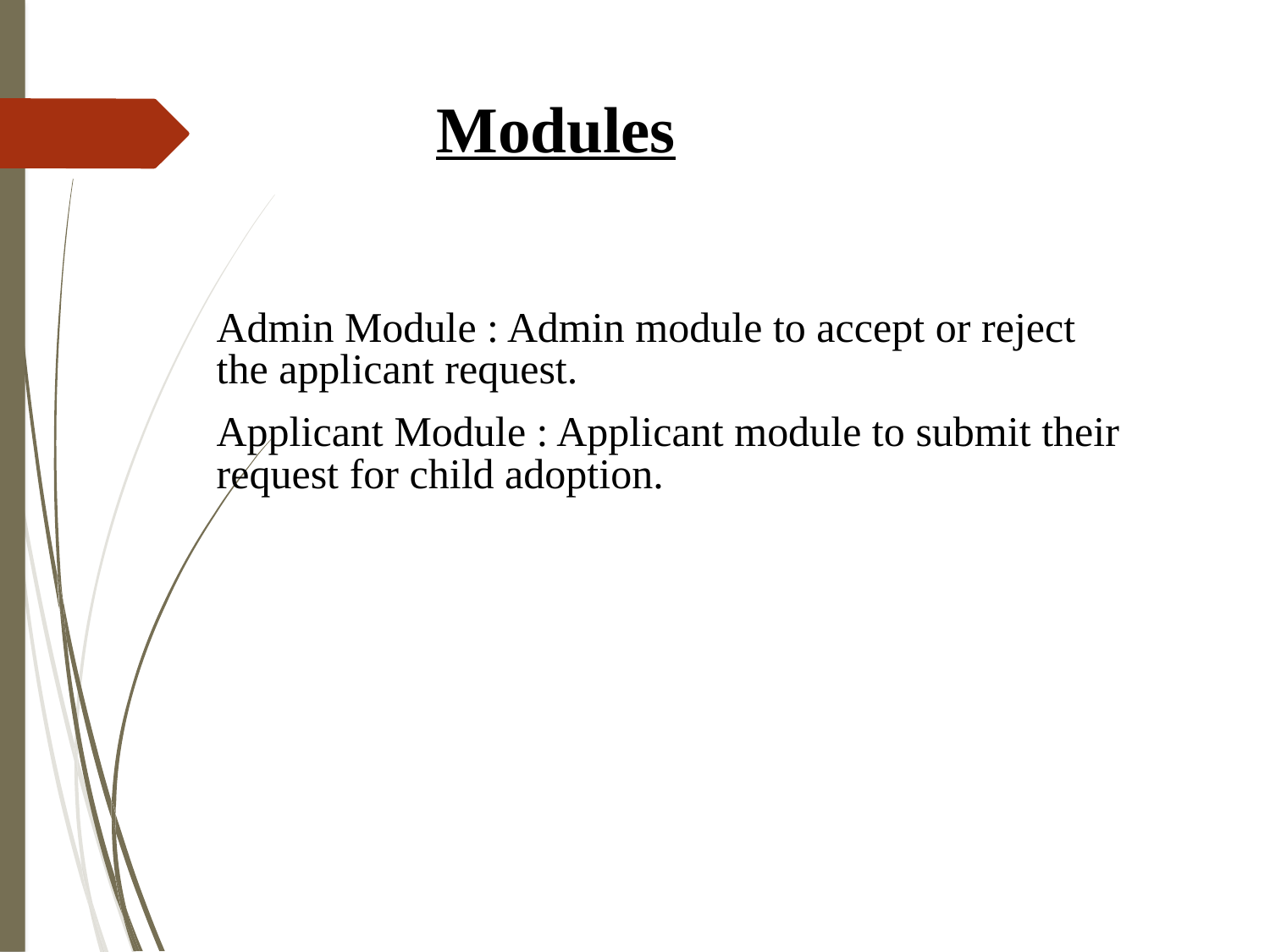

Modules
Admin Module : Admin module to accept or reject the applicant request.
Applicant Module : Applicant module to submit their request for child adoption.